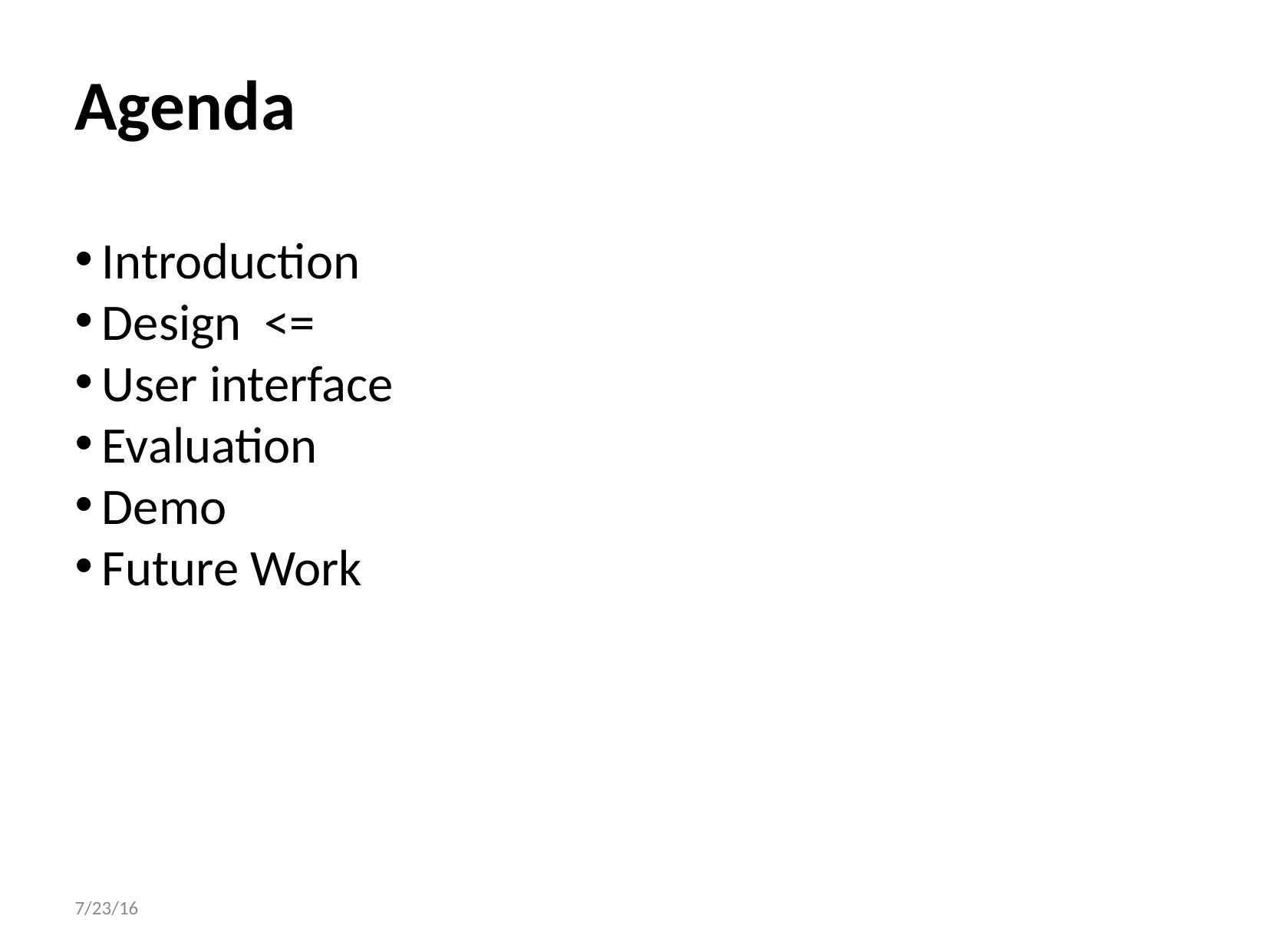

Agenda
Introduction
Design  <=
User interface
Evaluation
Demo
Future Work
7/23/16